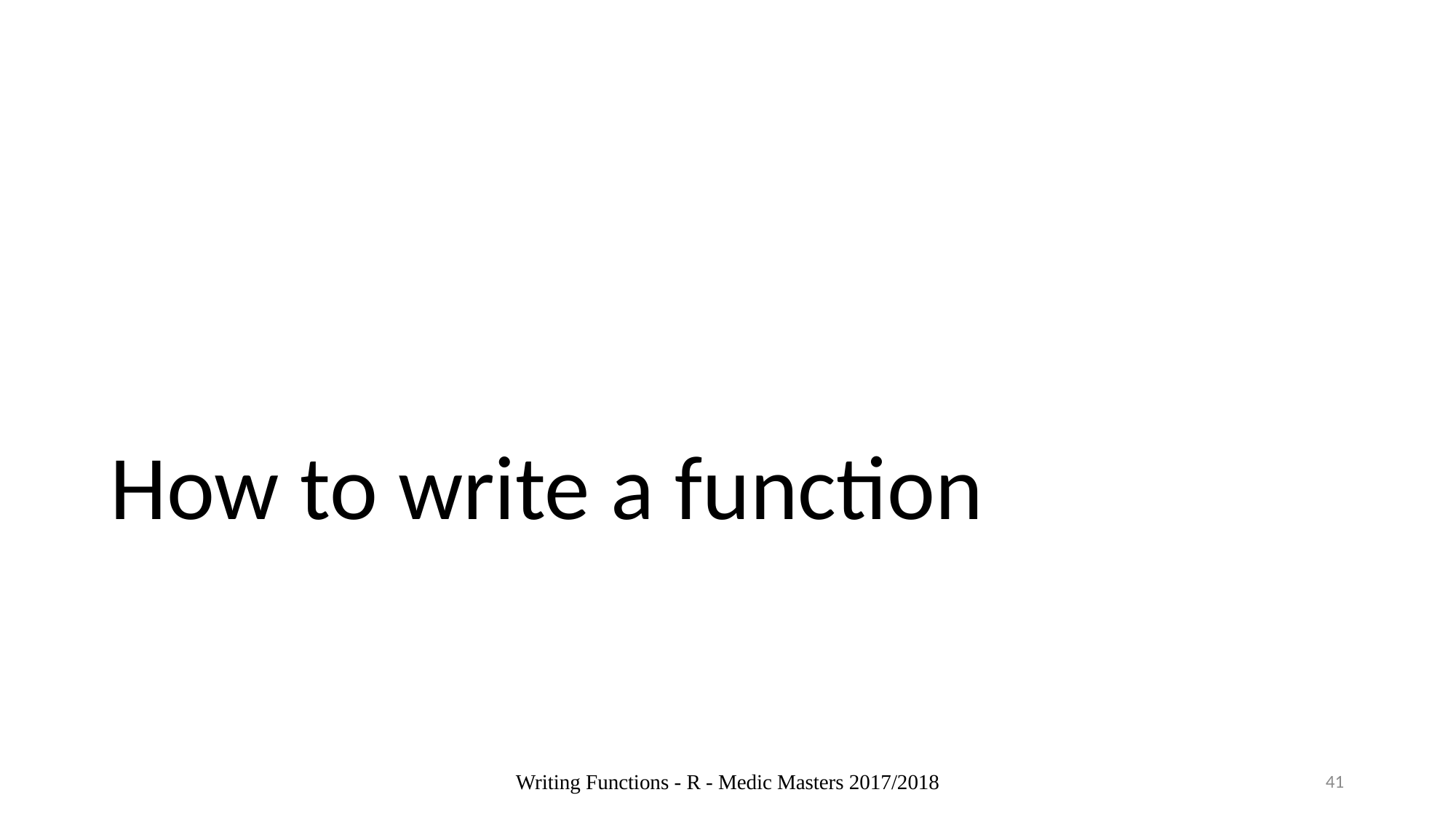

# How to write a function

Writing Functions - R - Medic Masters 2017/2018
41